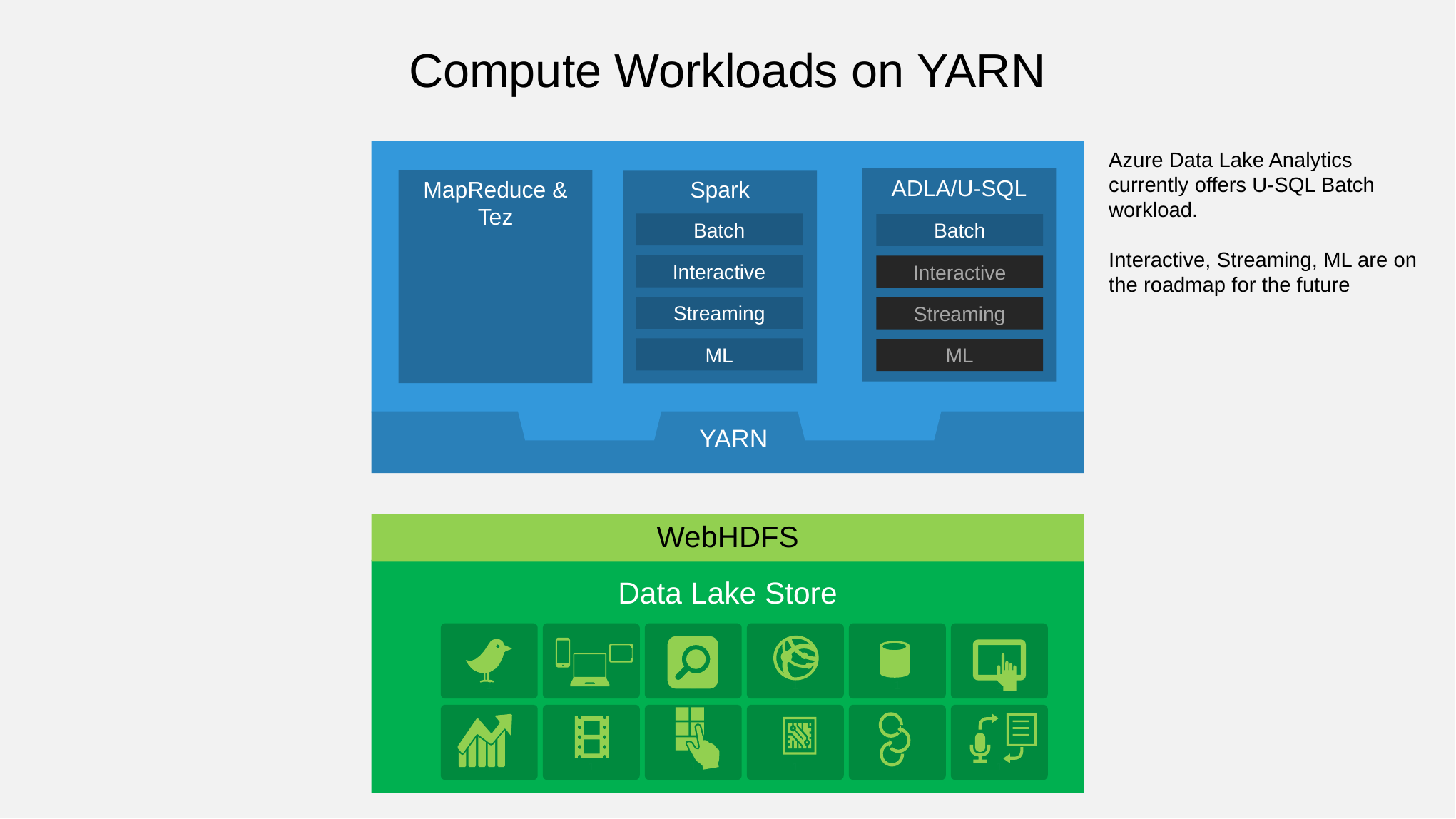

Compute Workloads on YARN

Azure Data Lake Analytics currently offers U-SQL Batch workload.

Interactive, Streaming, ML are on the roadmap for the future
ADLA/U-SQL

MapReduce & Tez
Spark
Batch
Batch
Interactive
Interactive
Streaming
Streaming
ML
ML

YARN
WebHDFS
Data Lake Store
1
1
1
1
1
1
1
1
1
1
1
1